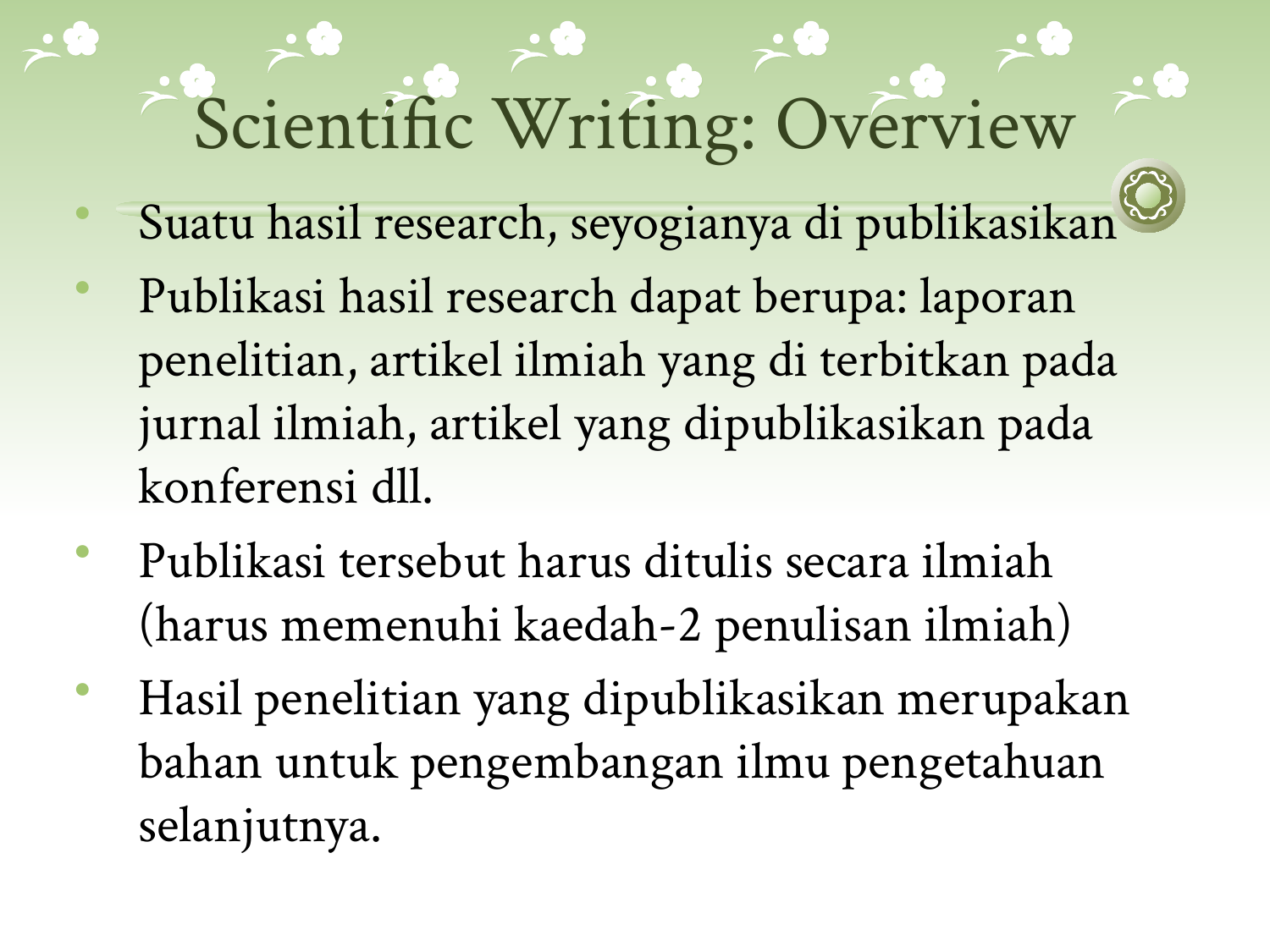

# Scientific Writing: Overview
Suatu hasil research, seyogianya di publikasikan
Publikasi hasil research dapat berupa: laporan penelitian, artikel ilmiah yang di terbitkan pada jurnal ilmiah, artikel yang dipublikasikan pada konferensi dll.
Publikasi tersebut harus ditulis secara ilmiah (harus memenuhi kaedah-2 penulisan ilmiah)
Hasil penelitian yang dipublikasikan merupakan bahan untuk pengembangan ilmu pengetahuan selanjutnya.